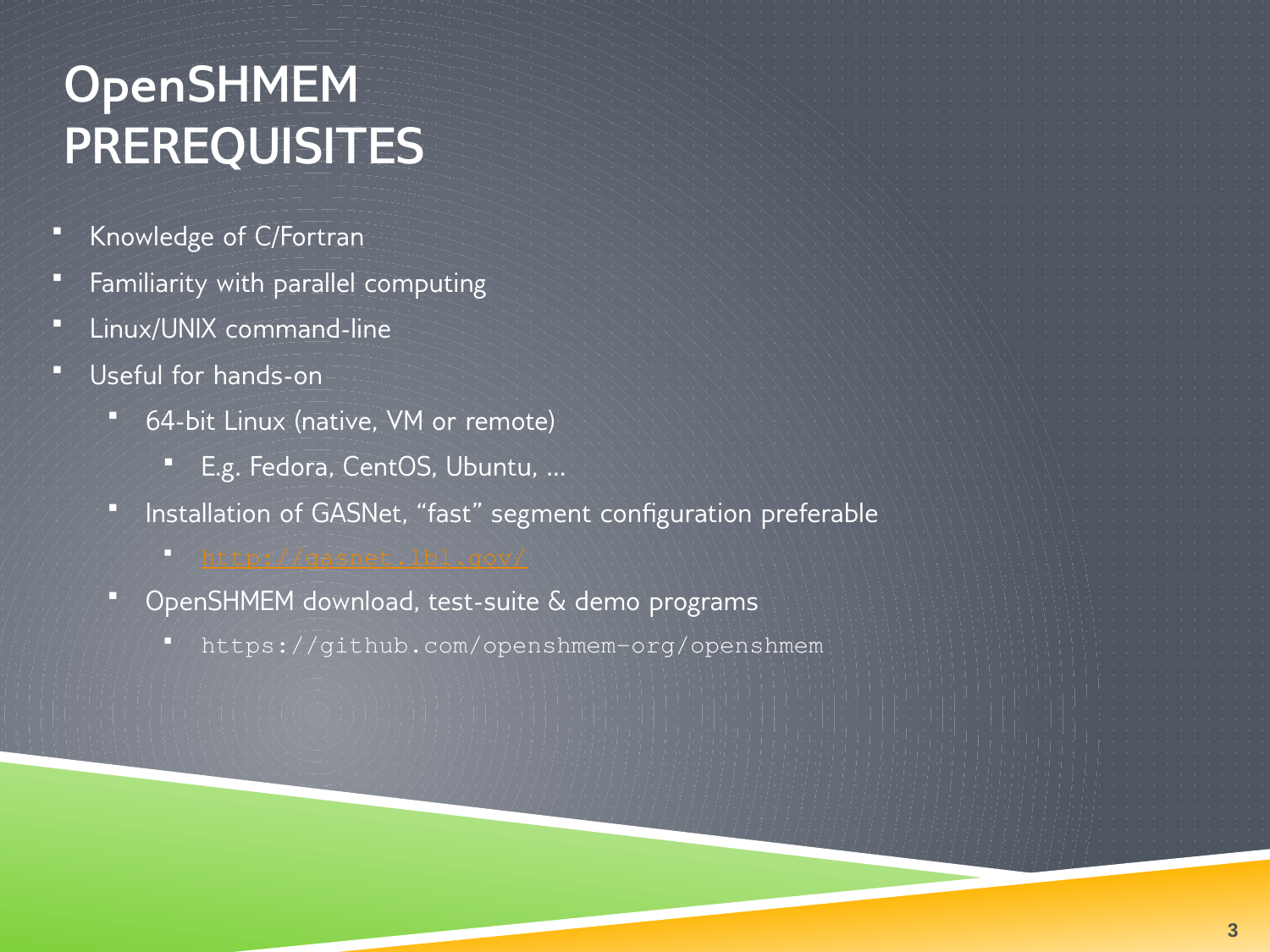

# OpenSHMEM Prerequisites
Knowledge of C/Fortran
Familiarity with parallel computing
Linux/UNIX command-line
Useful for hands-on
64-bit Linux (native, VM or remote)
E.g. Fedora, CentOS, Ubuntu, …
Installation of GASNet, “fast” segment configuration preferable
http://gasnet.lbl.gov/
OpenSHMEM download, test-suite & demo programs
https://github.com/openshmem-org/openshmem
3